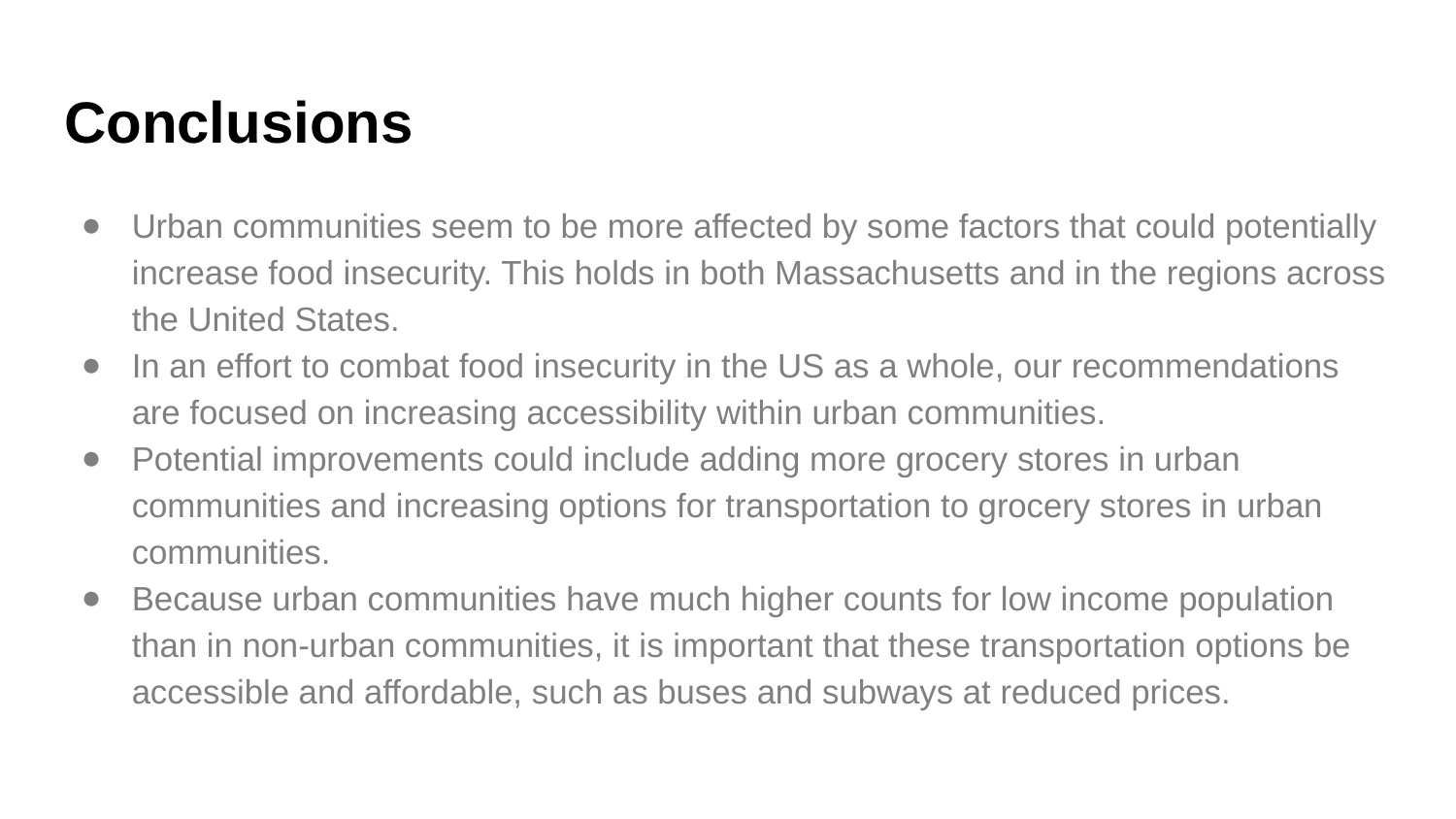

# Conclusions
Urban communities seem to be more affected by some factors that could potentially increase food insecurity. This holds in both Massachusetts and in the regions across the United States.
In an effort to combat food insecurity in the US as a whole, our recommendations are focused on increasing accessibility within urban communities.
Potential improvements could include adding more grocery stores in urban communities and increasing options for transportation to grocery stores in urban communities.
Because urban communities have much higher counts for low income population than in non-urban communities, it is important that these transportation options be accessible and affordable, such as buses and subways at reduced prices.